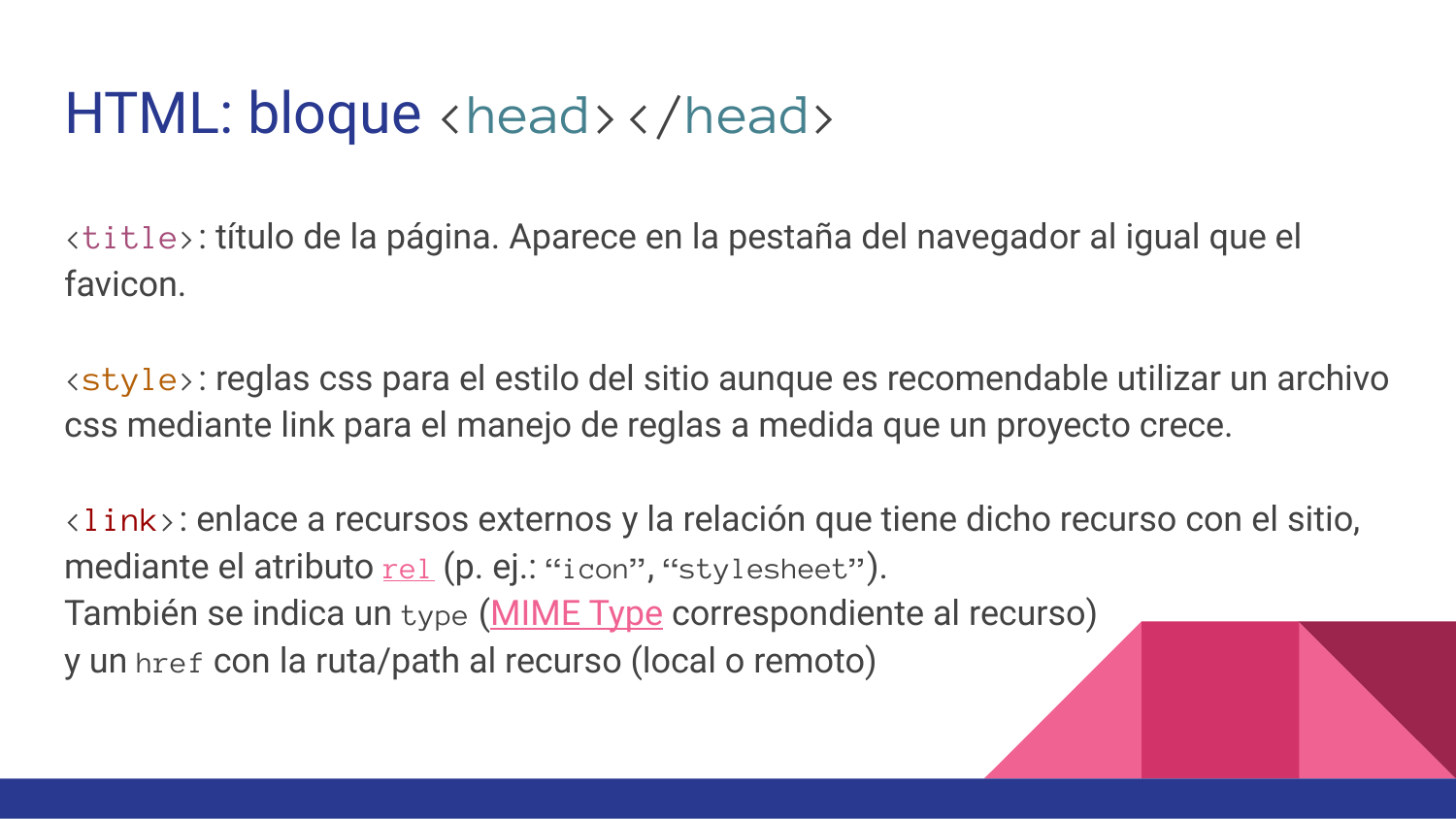

# HTML: bloque <head></head>
<title>: título de la página. Aparece en la pestaña del navegador al igual que el favicon.

<style>: reglas css para el estilo del sitio aunque es recomendable utilizar un archivo css mediante link para el manejo de reglas a medida que un proyecto crece.

<link>: enlace a recursos externos y la relación que tiene dicho recurso con el sitio, mediante el atributo rel (p. ej.: “icon”, “stylesheet”).
También se indica un type (MIME Type correspondiente al recurso)
y un href con la ruta/path al recurso (local o remoto)